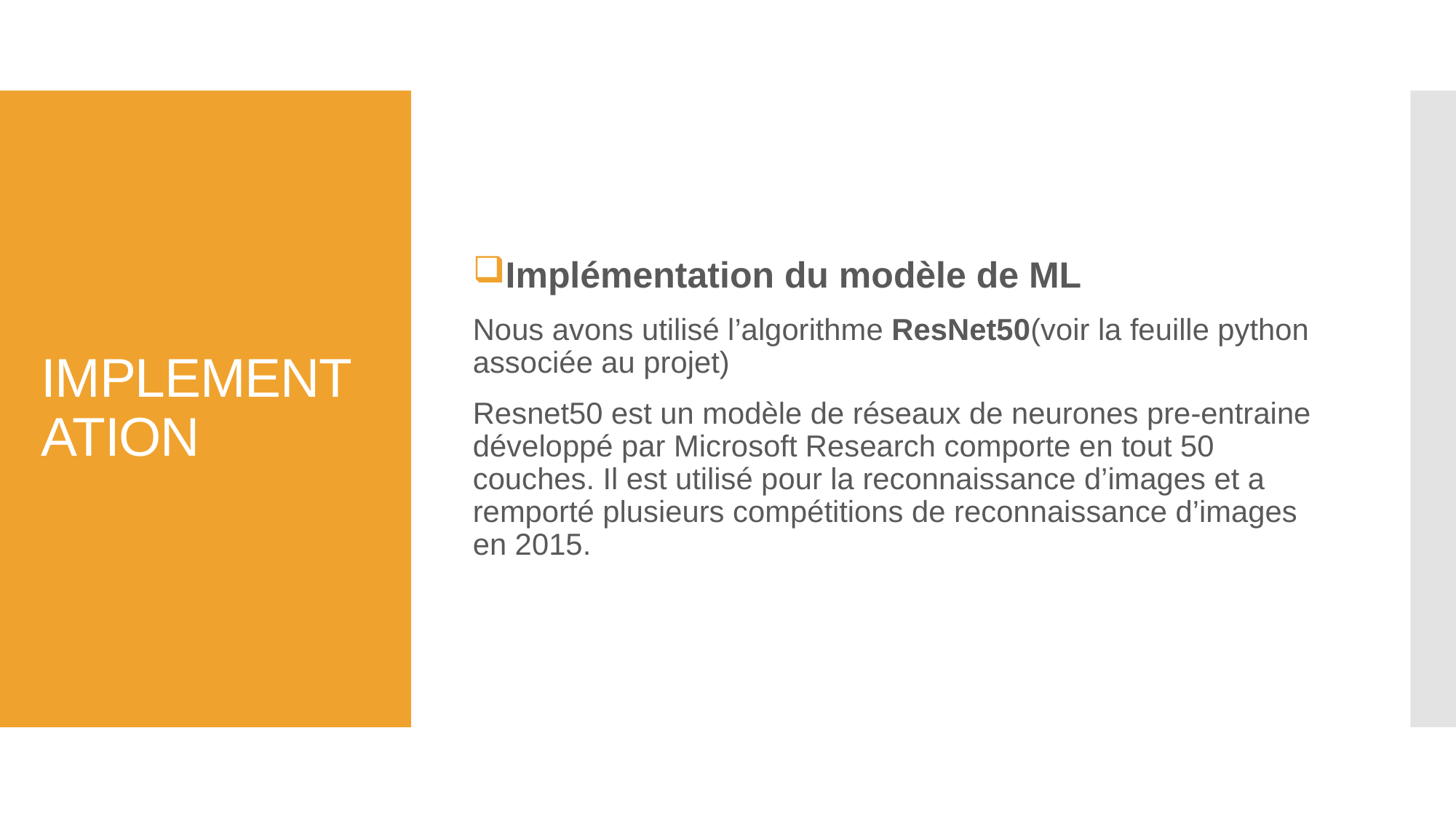

Implémentation du modèle de ML
Nous avons utilisé l’algorithme ResNet50(voir la feuille python associée au projet)
Resnet50 est un modèle de réseaux de neurones pre-entraine développé par Microsoft Research comporte en tout 50 couches. Il est utilisé pour la reconnaissance d’images et a remporté plusieurs compétitions de reconnaissance d’images en 2015.
# IMPLEMENTATION